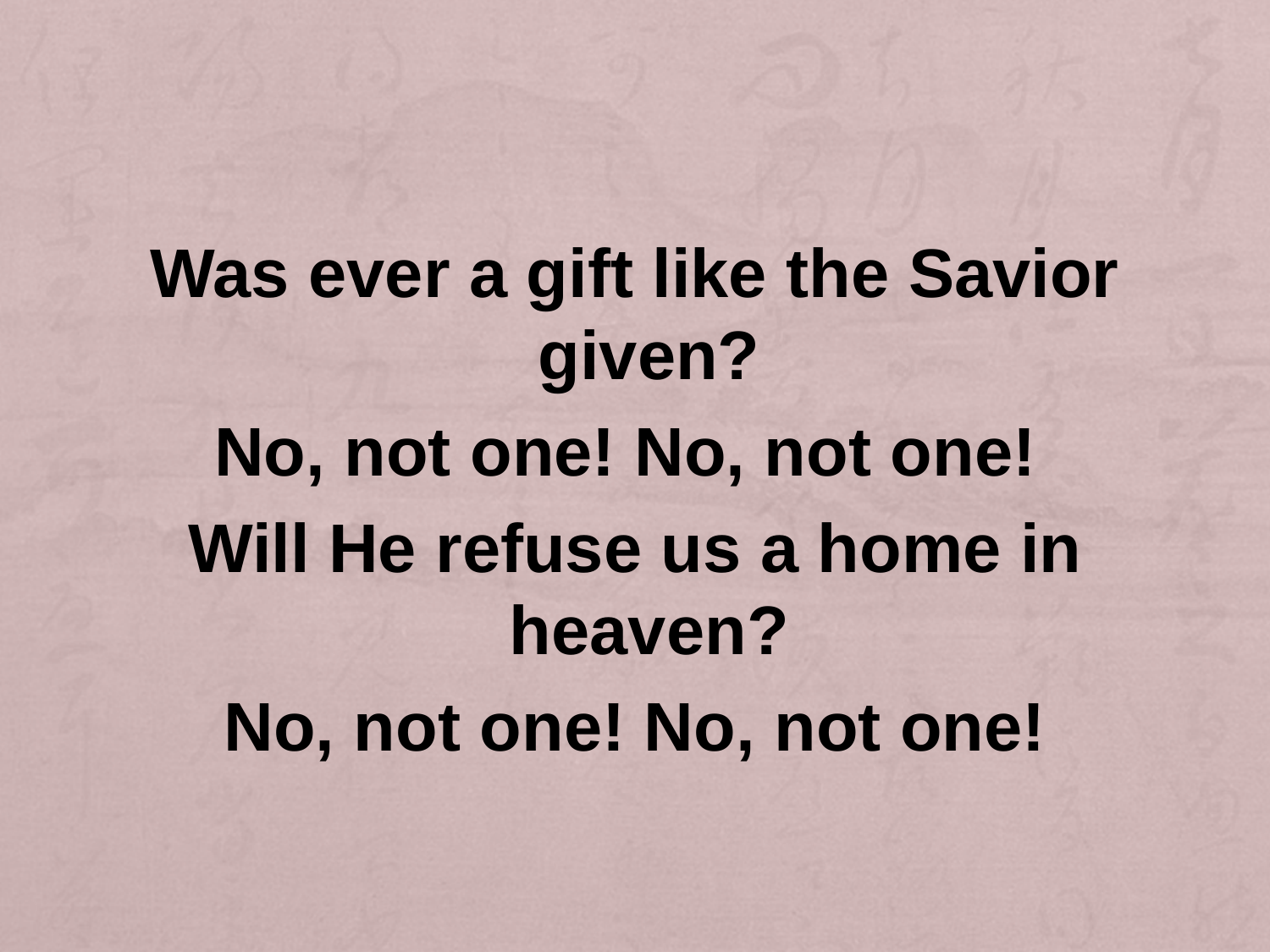

Was ever a gift like the Savior given?
No, not one! No, not one!
Will He refuse us a home in heaven?
No, not one! No, not one!